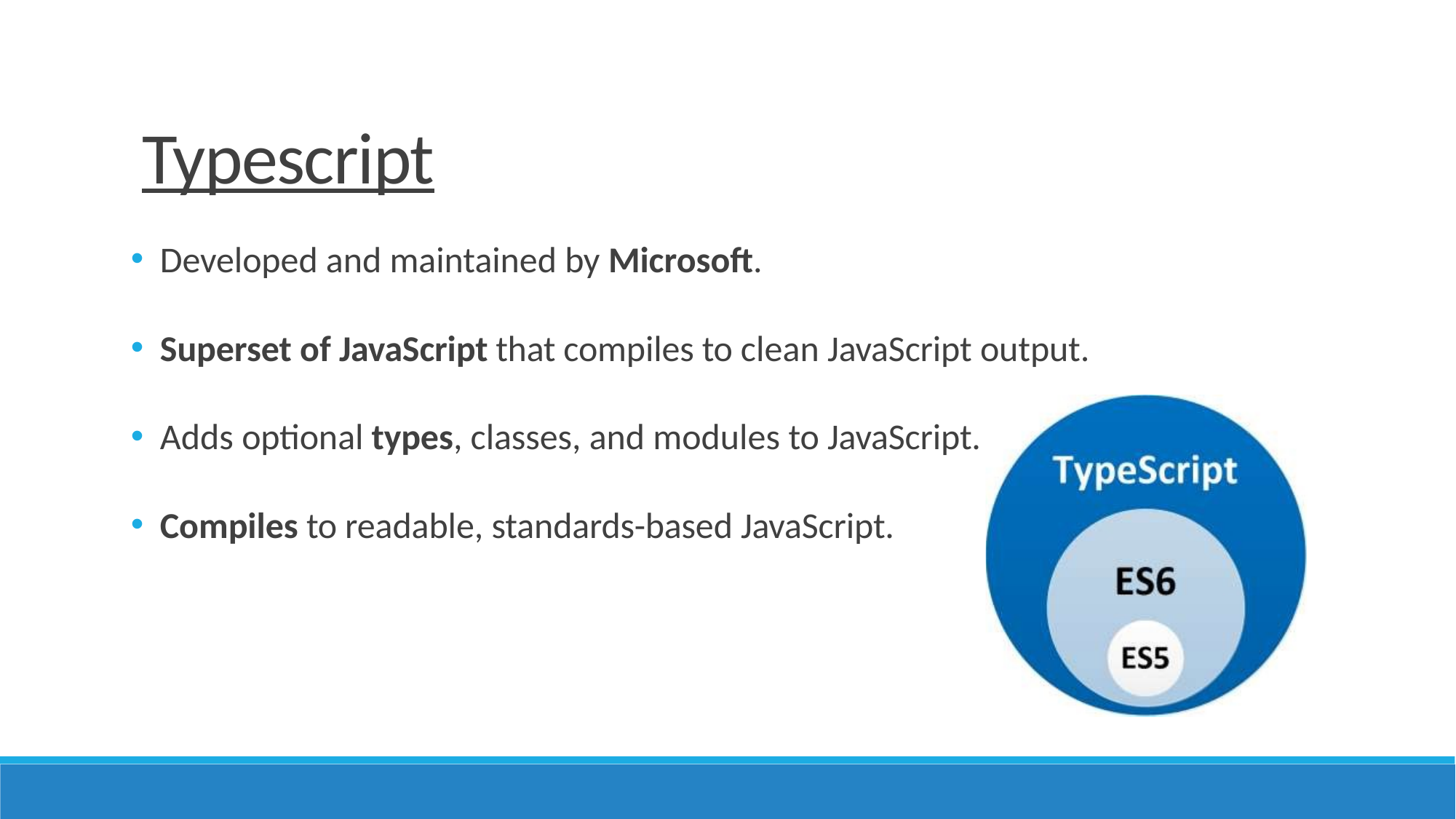

# Typescript
Developed and maintained by Microsoft.

Superset of JavaScript that compiles to clean JavaScript output.

Adds optional types, classes, and modules to JavaScript.

Compiles to readable, standards-based JavaScript.